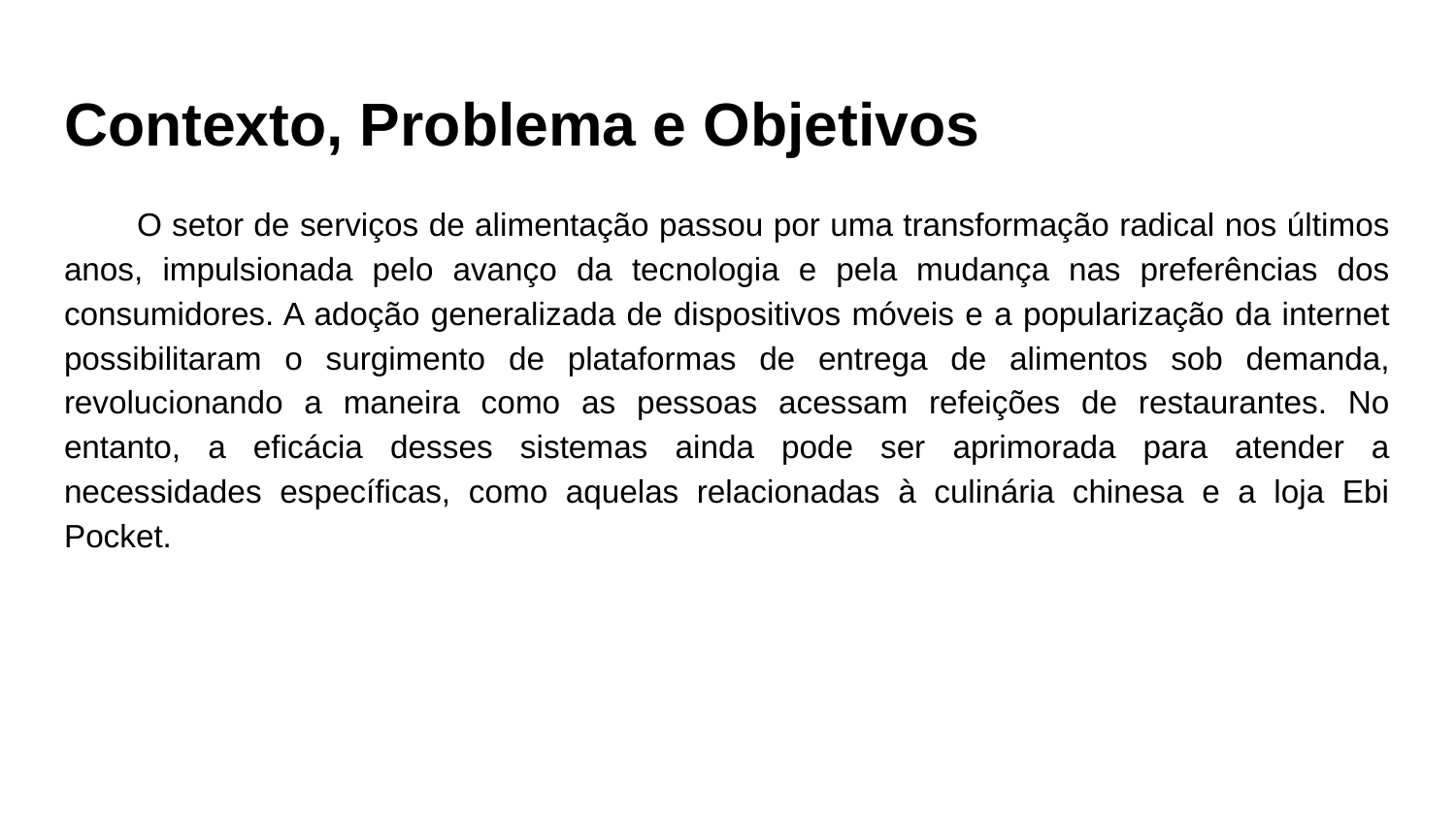

# Contexto, Problema e Objetivos
O setor de serviços de alimentação passou por uma transformação radical nos últimos anos, impulsionada pelo avanço da tecnologia e pela mudança nas preferências dos consumidores. A adoção generalizada de dispositivos móveis e a popularização da internet possibilitaram o surgimento de plataformas de entrega de alimentos sob demanda, revolucionando a maneira como as pessoas acessam refeições de restaurantes. No entanto, a eficácia desses sistemas ainda pode ser aprimorada para atender a necessidades específicas, como aquelas relacionadas à culinária chinesa e a loja Ebi Pocket.